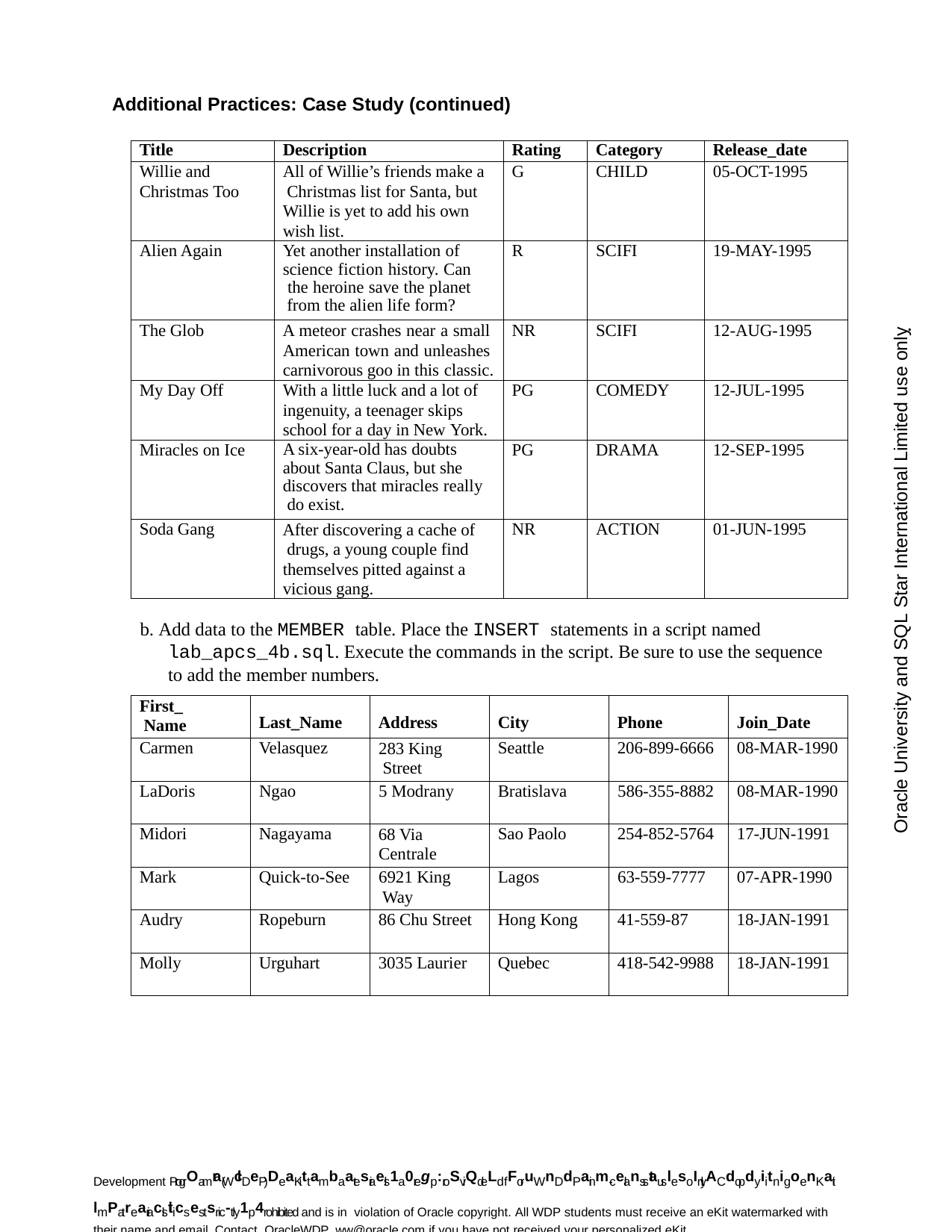

Additional Practices: Case Study (continued)
| Title | Description | Rating | Category | Release\_date |
| --- | --- | --- | --- | --- |
| Willie and Christmas Too | All of Willie’s friends make a Christmas list for Santa, but Willie is yet to add his own wish list. | G | CHILD | 05-OCT-1995 |
| Alien Again | Yet another installation of science fiction history. Can the heroine save the planet from the alien life form? | R | SCIFI | 19-MAY-1995 |
| The Glob | A meteor crashes near a small American town and unleashes carnivorous goo in this classic. | NR | SCIFI | 12-AUG-1995 |
| My Day Off | With a little luck and a lot of ingenuity, a teenager skips school for a day in New York. | PG | COMEDY | 12-JUL-1995 |
| Miracles on Ice | A six-year-old has doubts about Santa Claus, but she discovers that miracles really do exist. | PG | DRAMA | 12-SEP-1995 |
| Soda Gang | After discovering a cache of drugs, a young couple find themselves pitted against a vicious gang. | NR | ACTION | 01-JUN-1995 |
Oracle University and SQL Star International Limited use onlyฺ
b. Add data to the MEMBER table. Place the INSERT statements in a script named  lab_apcs_4b.sql. Execute the commands in the script. Be sure to use the sequence  to add the member numbers.
| First\_ Name | Last\_Name | Address | City | Phone | Join\_Date |
| --- | --- | --- | --- | --- | --- |
| Carmen | Velasquez | 283 King Street | Seattle | 206-899-6666 | 08-MAR-1990 |
| LaDoris | Ngao | 5 Modrany | Bratislava | 586-355-8882 | 08-MAR-1990 |
| Midori | Nagayama | 68 Via Centrale | Sao Paolo | 254-852-5764 | 17-JUN-1991 |
| Mark | Quick-to-See | 6921 King Way | Lagos | 63-559-7777 | 07-APR-1990 |
| Audry | Ropeburn | 86 Chu Street | Hong Kong | 41-559-87 | 18-JAN-1991 |
| Molly | Urguhart | 3035 Laurier | Quebec | 418-542-9988 | 18-JAN-1991 |
Development ProgrOamra(WclDeP)DeaKittambaatesriaels1a0regp:roSviQdeLd fForuWnDdPainm-celansstauslesoInly.ACdopdyiitnigoenKait lmPatreariaclstiics estsric-tly1p4rohibited and is in  violation of Oracle copyright. All WDP students must receive an eKit watermarked with their name and email. Contact  OracleWDP_ww@oracle.com if you have not received your personalized eKit.